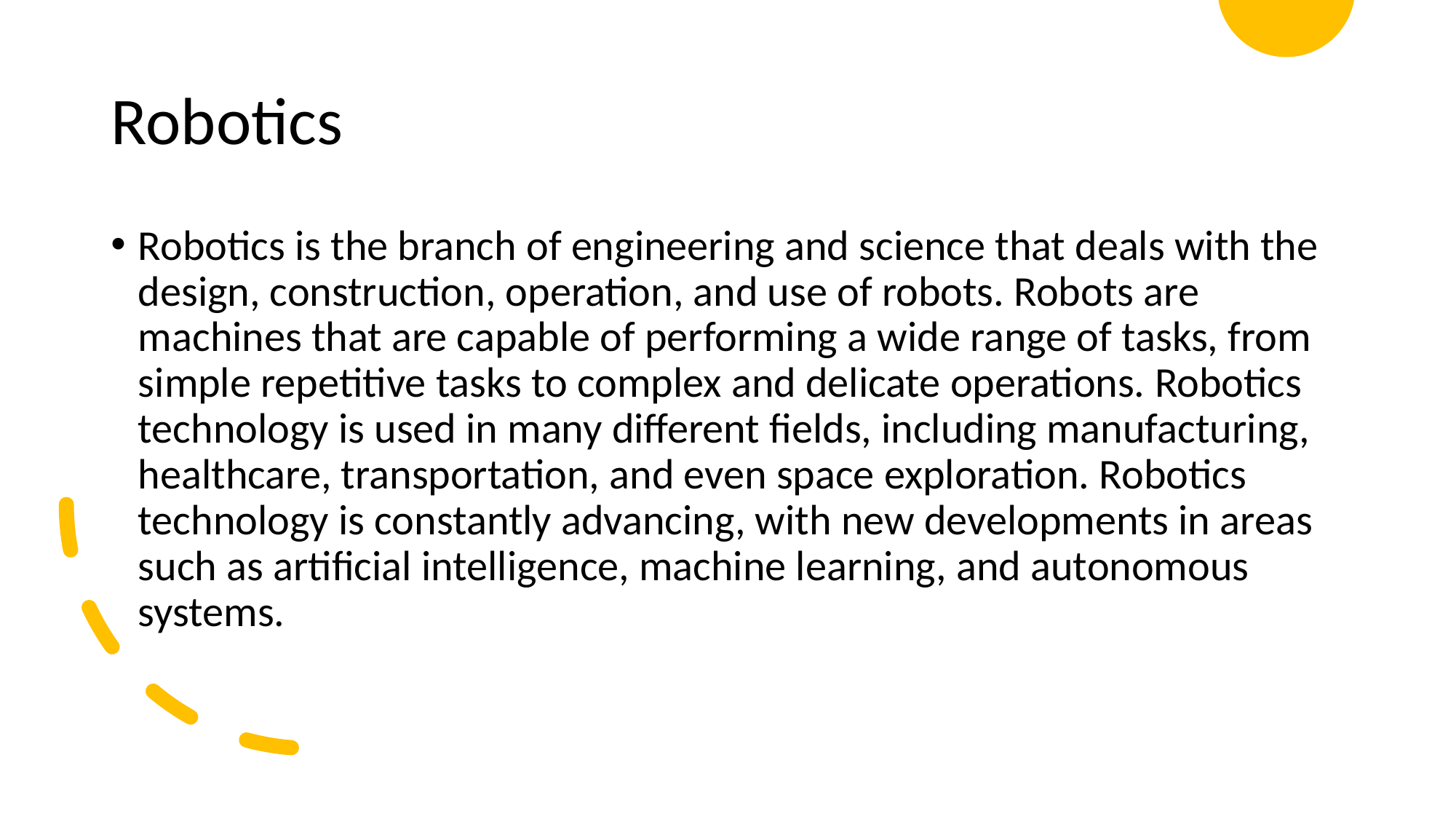

# Robotics
Robotics is the branch of engineering and science that deals with the design, construction, operation, and use of robots. Robots are machines that are capable of performing a wide range of tasks, from simple repetitive tasks to complex and delicate operations. Robotics technology is used in many different fields, including manufacturing, healthcare, transportation, and even space exploration. Robotics technology is constantly advancing, with new developments in areas such as artificial intelligence, machine learning, and autonomous systems.